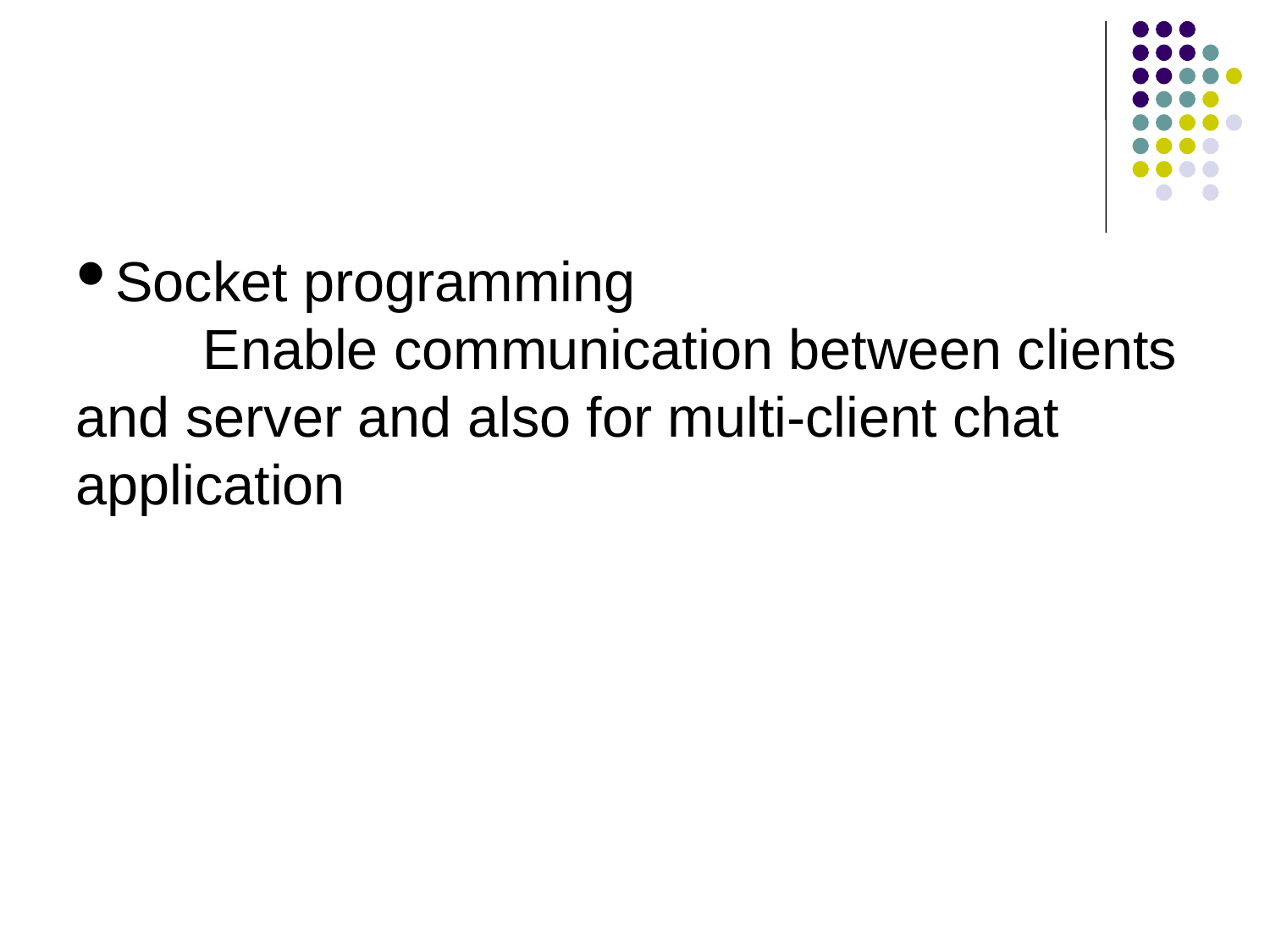

Socket programming
   	Enable communication between clients and server and also for multi-client chat application